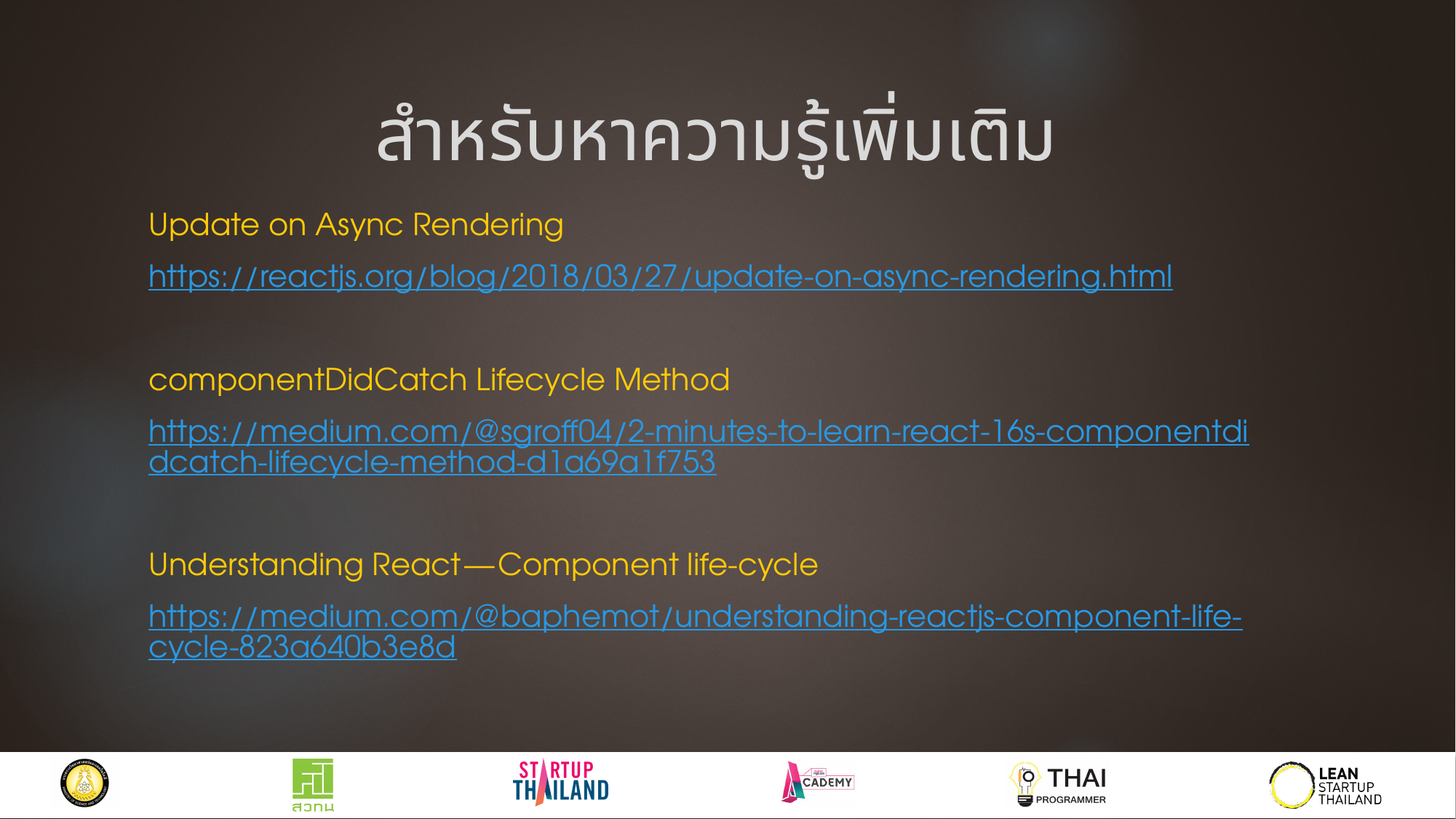

สำหรับหาความรู้เพิ่มเติม
Update on Async Rendering
https://reactjs.org/blog/2018/03/27/update-on-async-rendering.html

componentDidCatch Lifecycle Method
https://medium.com/@sgroff04/2-minutes-to-learn-react-16s-componentdidcatch-lifecycle-method-d1a69a1f753

Understanding React — Component life-cycle
https://medium.com/@baphemot/understanding-reactjs-component-life-cycle-823a640b3e8d